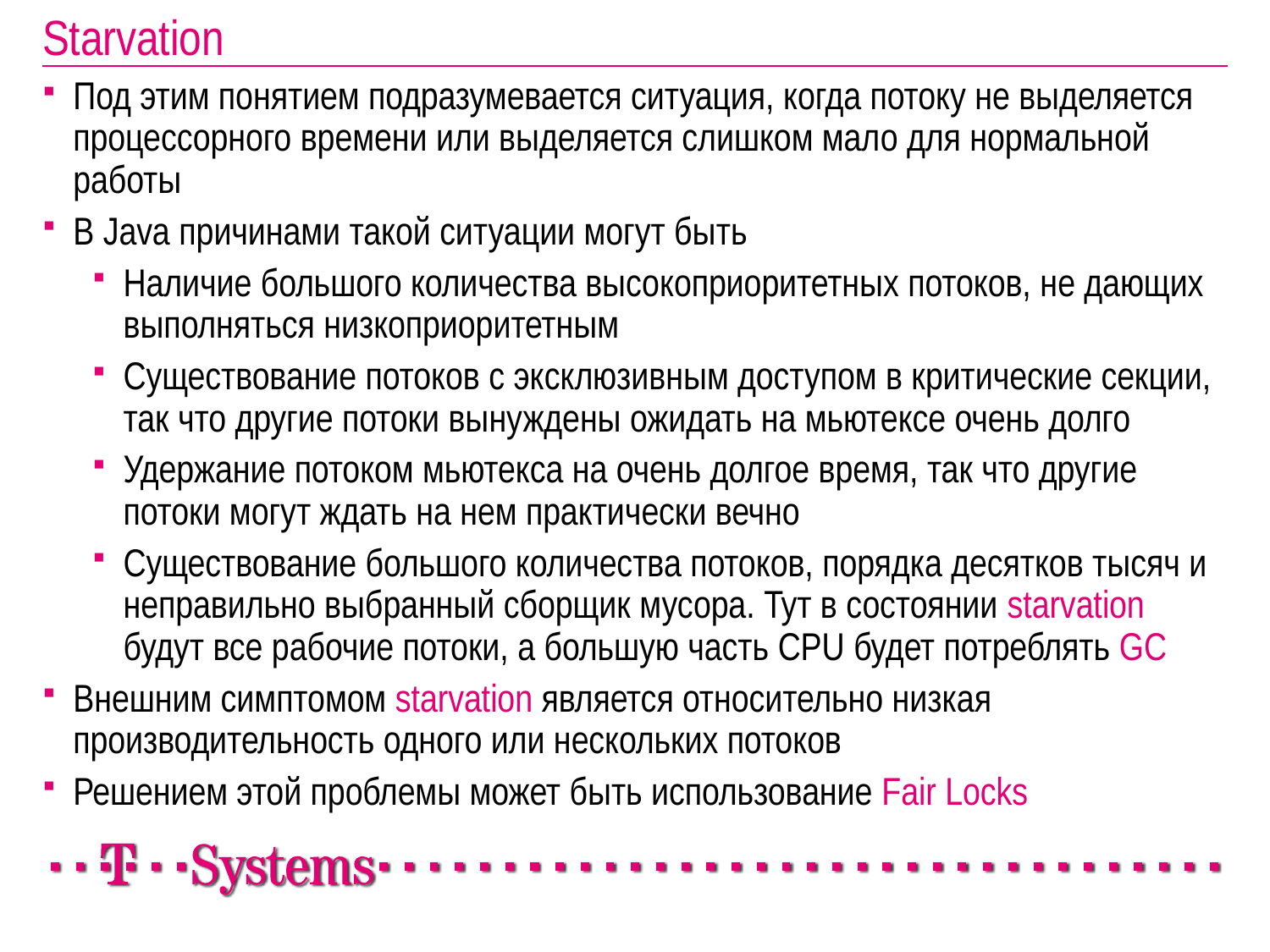

# Starvation
Под этим понятием подразумевается ситуация, когда потоку не выделяется процессорного времени или выделяется слишком мало для нормальной работы
В Java причинами такой ситуации могут быть
Наличие большого количества высокоприоритетных потоков, не дающих выполняться низкоприоритетным
Существование потоков с эксклюзивным доступом в критические секции, так что другие потоки вынуждены ожидать на мьютексе очень долго
Удержание потоком мьютекса на очень долгое время, так что другие потоки могут ждать на нем практически вечно
Существование большого количества потоков, порядка десятков тысяч и неправильно выбранный сборщик мусора. Тут в состоянии starvation будут все рабочие потоки, а большую часть CPU будет потреблять GC
Внешним симптомом starvation является относительно низкая производительность одного или нескольких потоков
Решением этой проблемы может быть использование Fair Locks